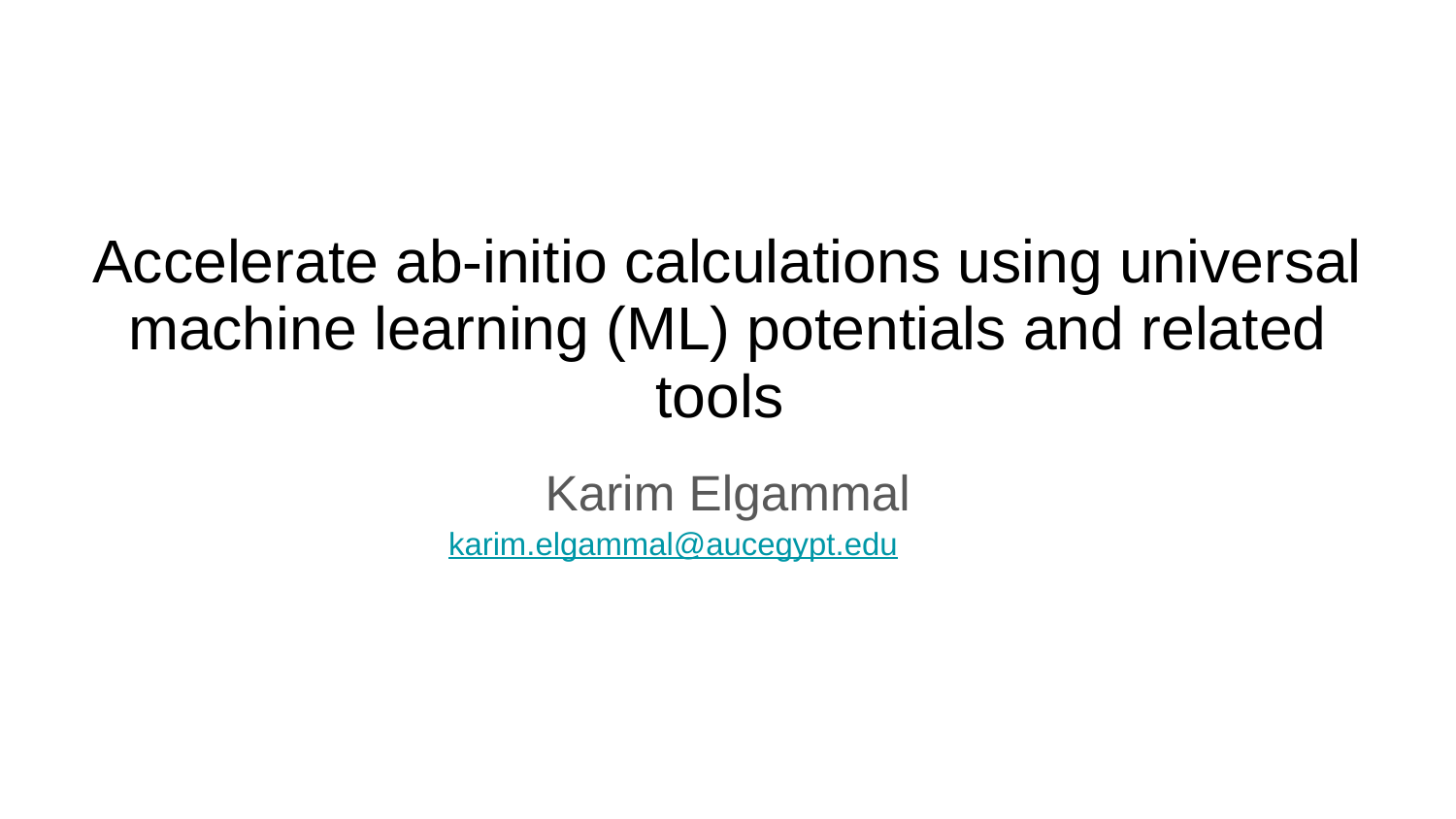

# Accelerate ab-initio calculations using universal machine learning (ML) potentials and related tools
Karim Elgammal
karim.elgammal@aucegypt.edu